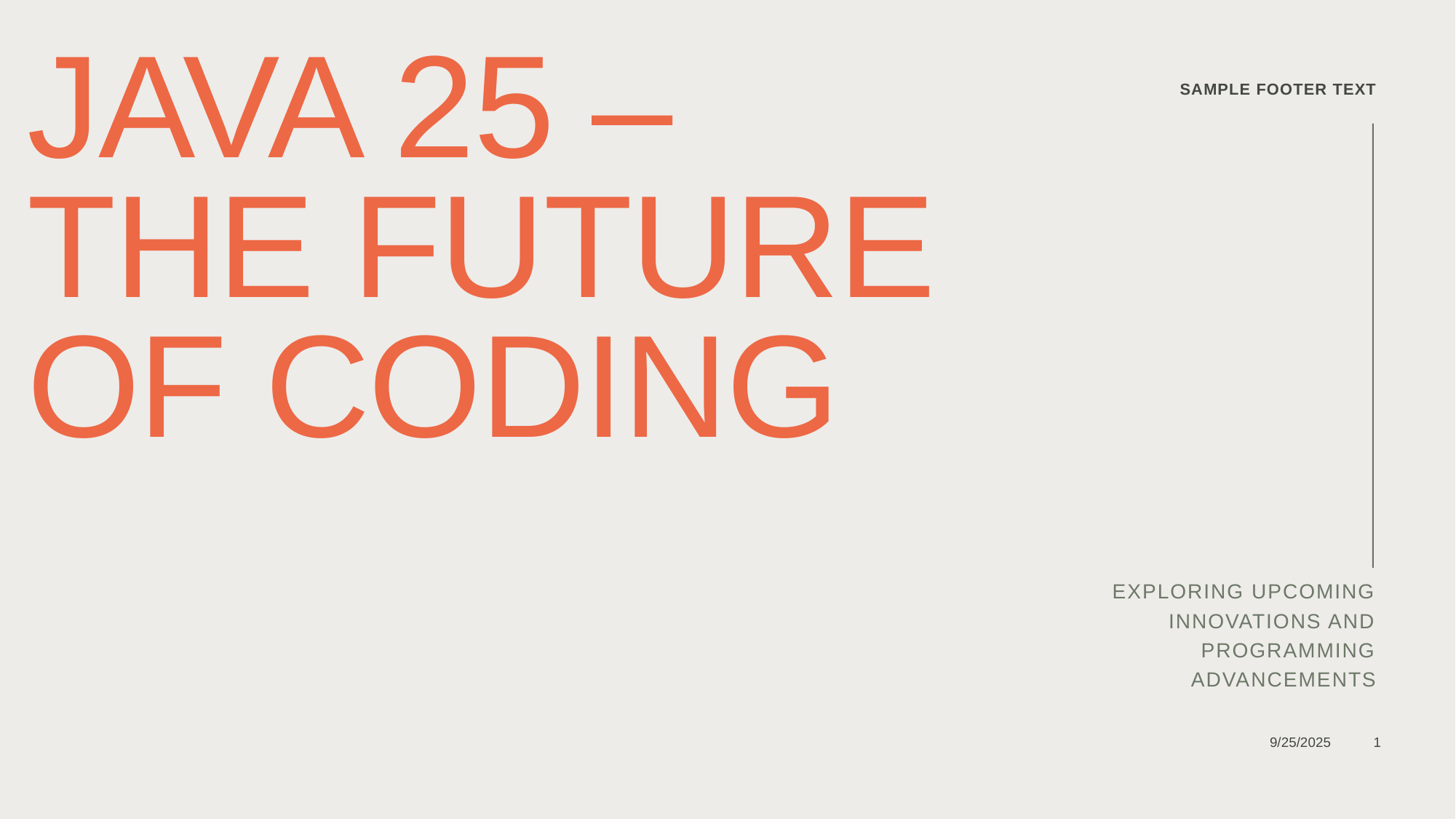

# Java 25 – The Future of Coding
Sample Footer Text
Exploring upcoming innovations and programming advancements
9/25/2025
1